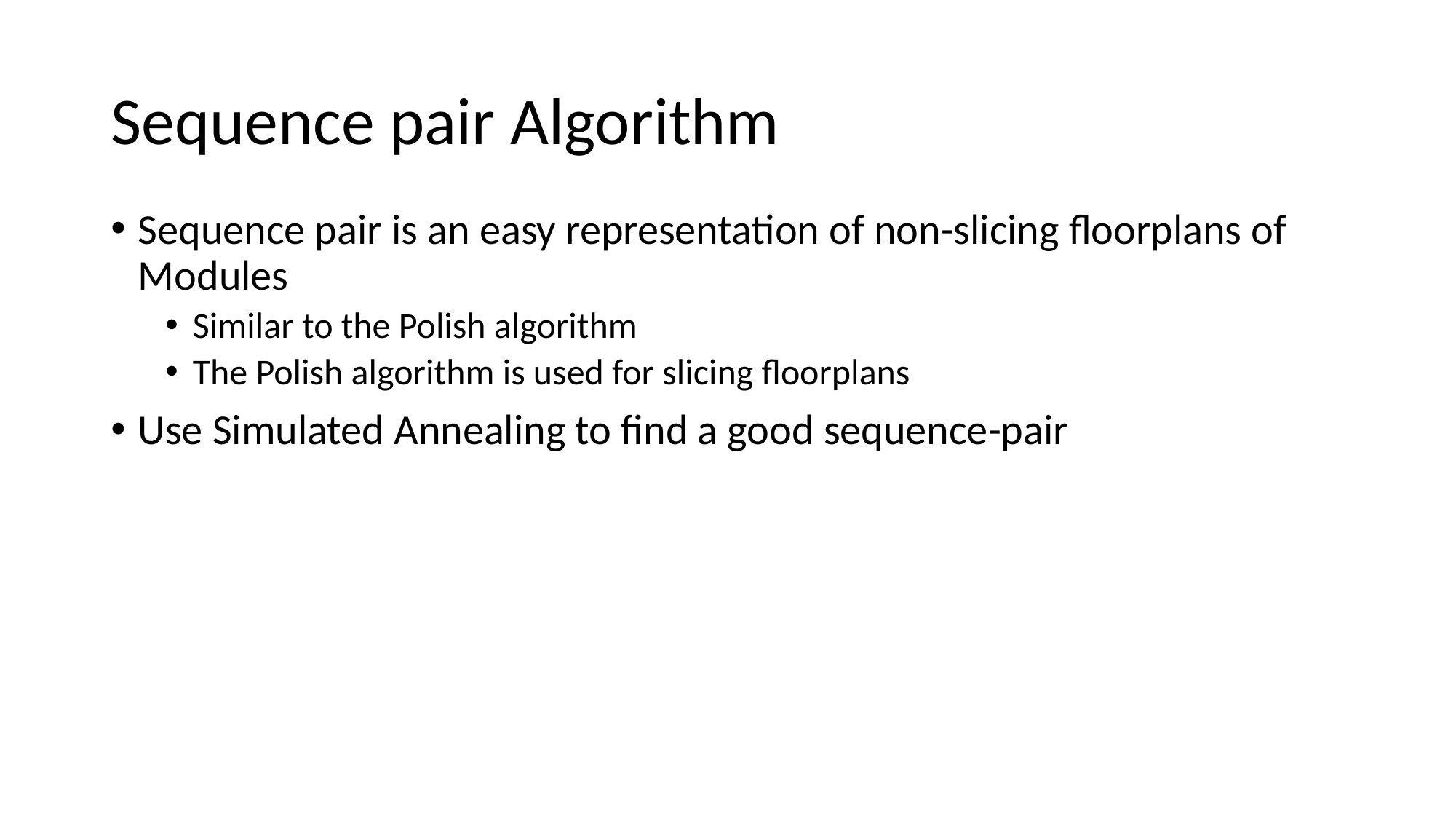

# Sequence pair Algorithm
Sequence pair is an easy representation of non-slicing floorplans of Modules
Similar to the Polish algorithm
The Polish algorithm is used for slicing floorplans
Use Simulated Annealing to find a good sequence-pair